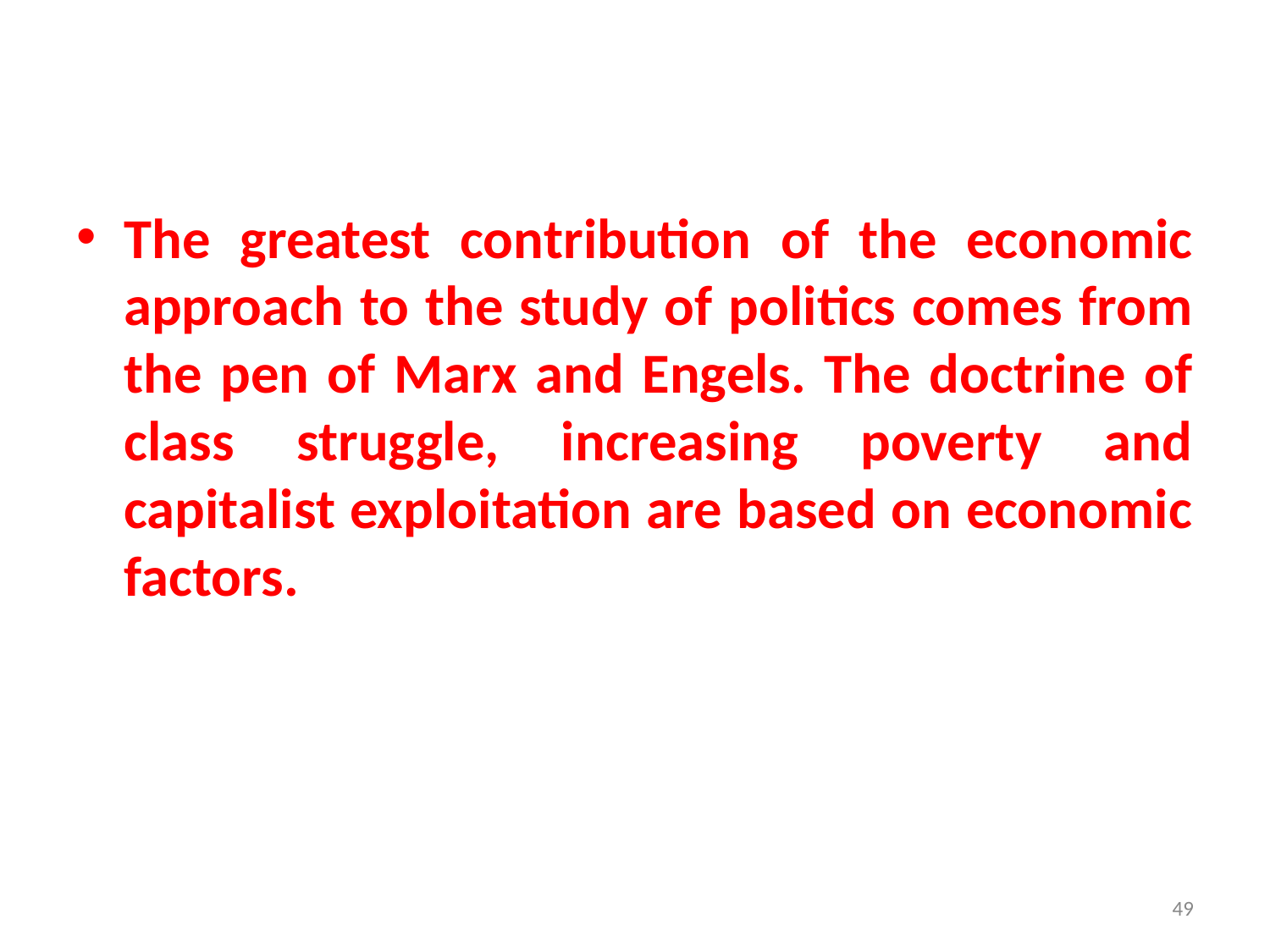

#

The greatest contribution of the economic approach to the study of politics comes from the pen of Marx and Engels. The doctrine of class struggle, increasing poverty and capitalist exploitation are based on economic factors.

49